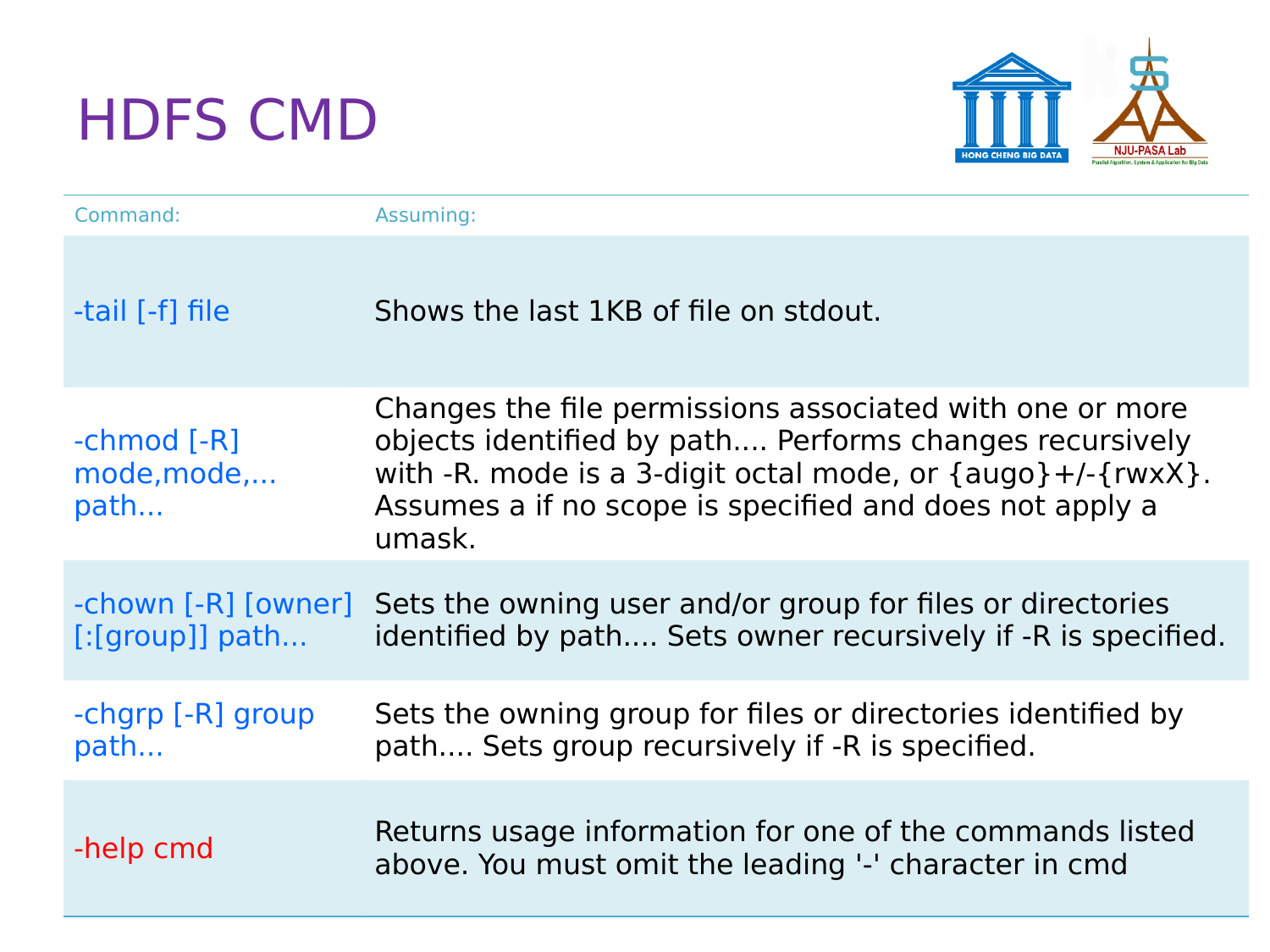

# HDFS CMD
| Command: | Assuming: |
| --- | --- |
| -tail [-f] file | Shows the last 1KB of file on stdout. |
| -chmod [-R] mode,mode,... path... | Changes the file permissions associated with one or more objects identified by path.... Performs changes recursively with -R. mode is a 3-digit octal mode, or {augo}+/-{rwxX}. Assumes a if no scope is specified and does not apply a umask. |
| -chown [-R] [owner][:[group]] path... | Sets the owning user and/or group for files or directories identified by path.... Sets owner recursively if -R is specified. |
| -chgrp [-R] group path... | Sets the owning group for files or directories identified by path.... Sets group recursively if -R is specified. |
| -help cmd | Returns usage information for one of the commands listed above. You must omit the leading '-' character in cmd |